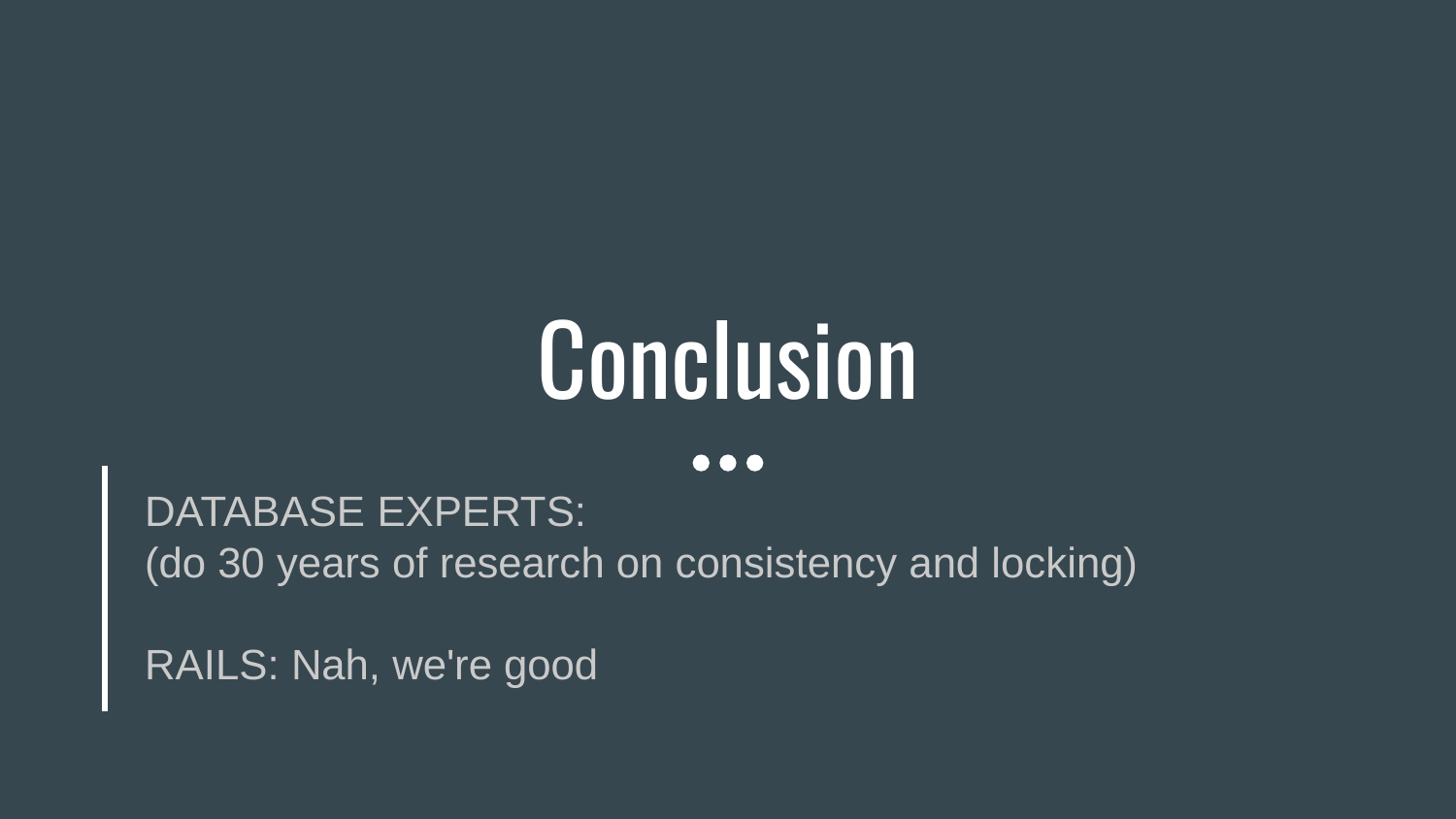

# Conclusion
DATABASE EXPERTS:
(do 30 years of research on consistency and locking)

RAILS: Nah, we're good